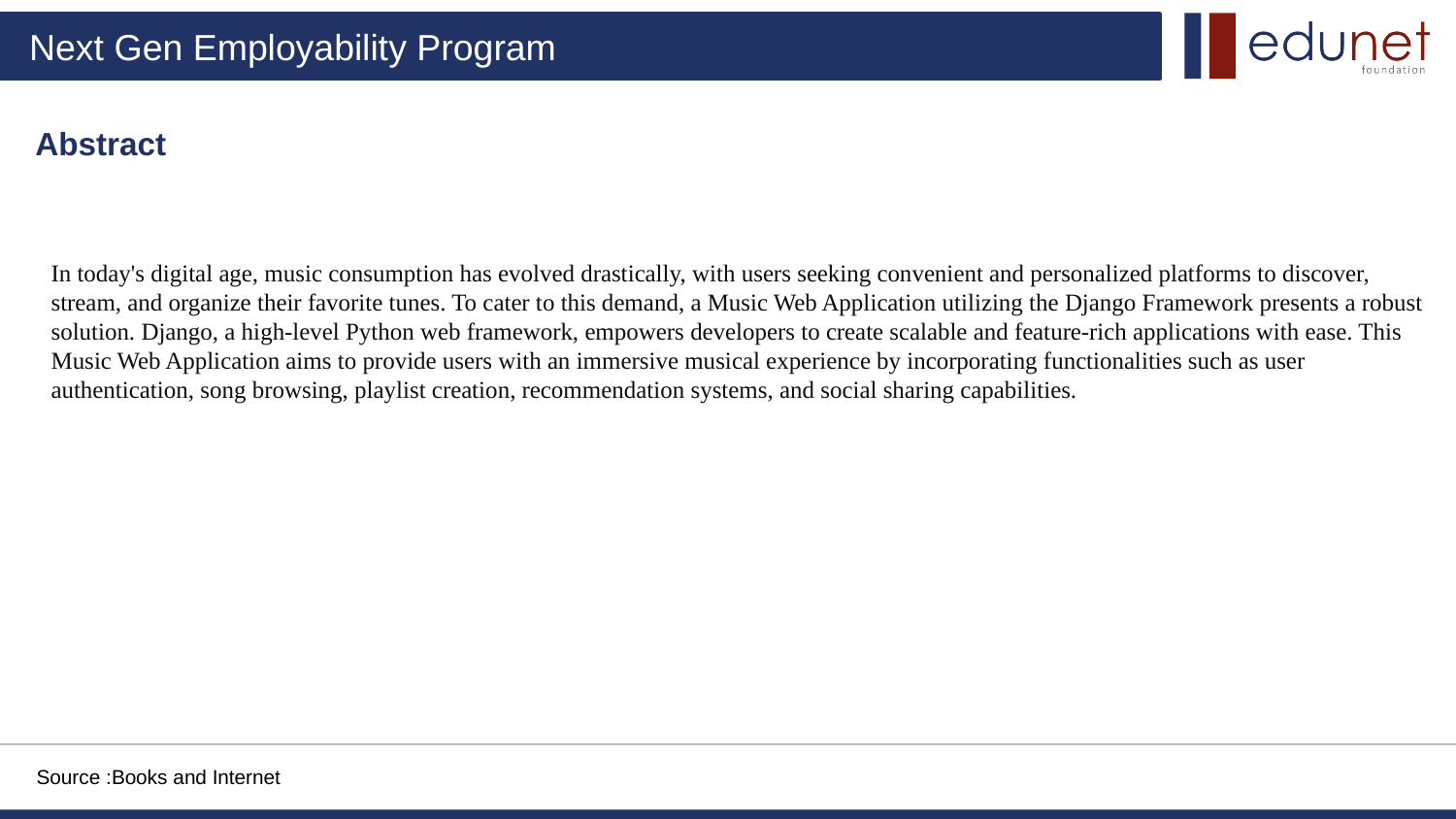

# Abstract
In today's digital age, music consumption has evolved drastically, with users seeking convenient and personalized platforms to discover, stream, and organize their favorite tunes. To cater to this demand, a Music Web Application utilizing the Django Framework presents a robust solution. Django, a high-level Python web framework, empowers developers to create scalable and feature-rich applications with ease. This Music Web Application aims to provide users with an immersive musical experience by incorporating functionalities such as user authentication, song browsing, playlist creation, recommendation systems, and social sharing capabilities.
Source :Books and Internet